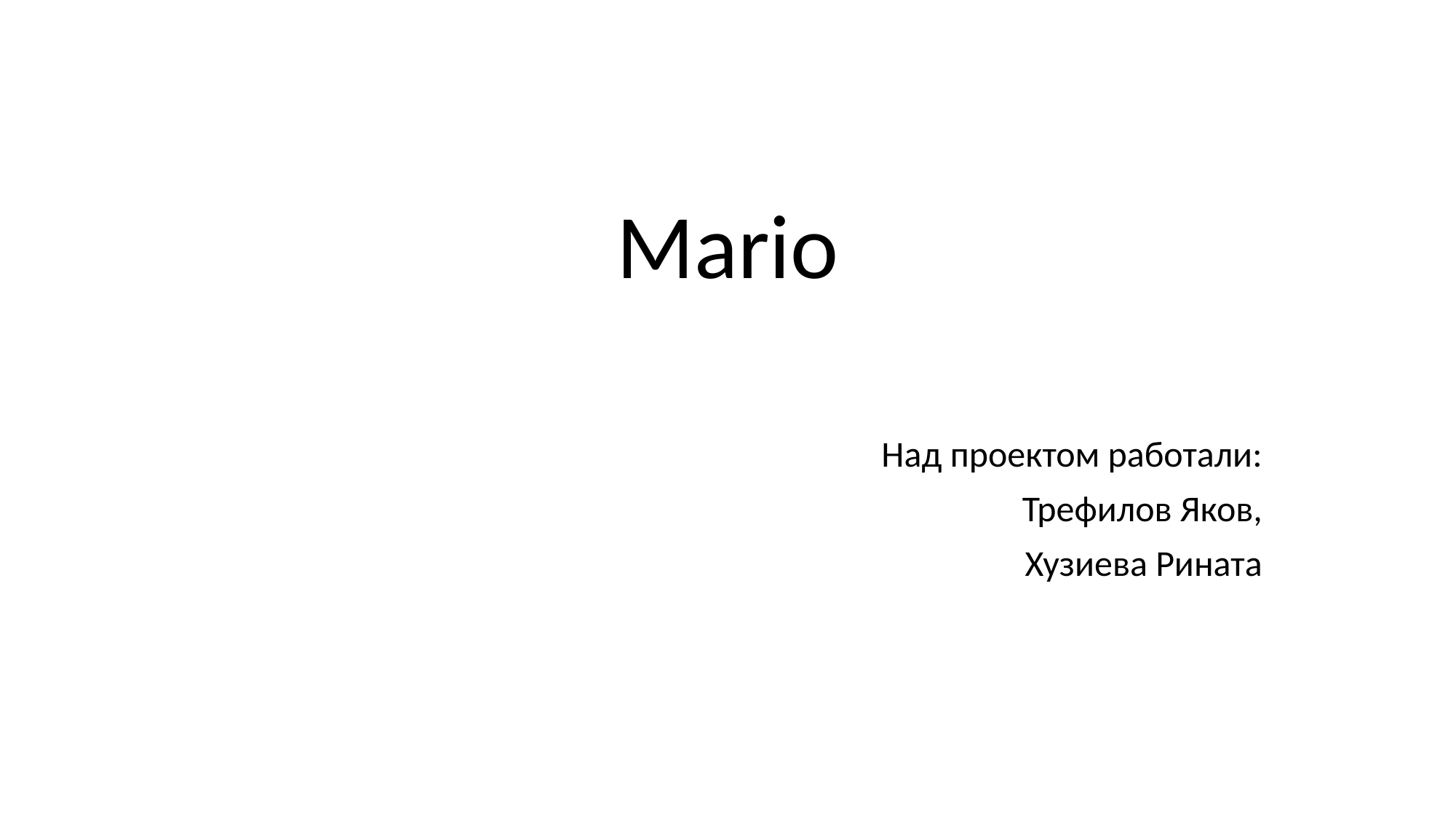

# Mario
Над проектом работали:
Трефилов Яков,
Хузиева Рината